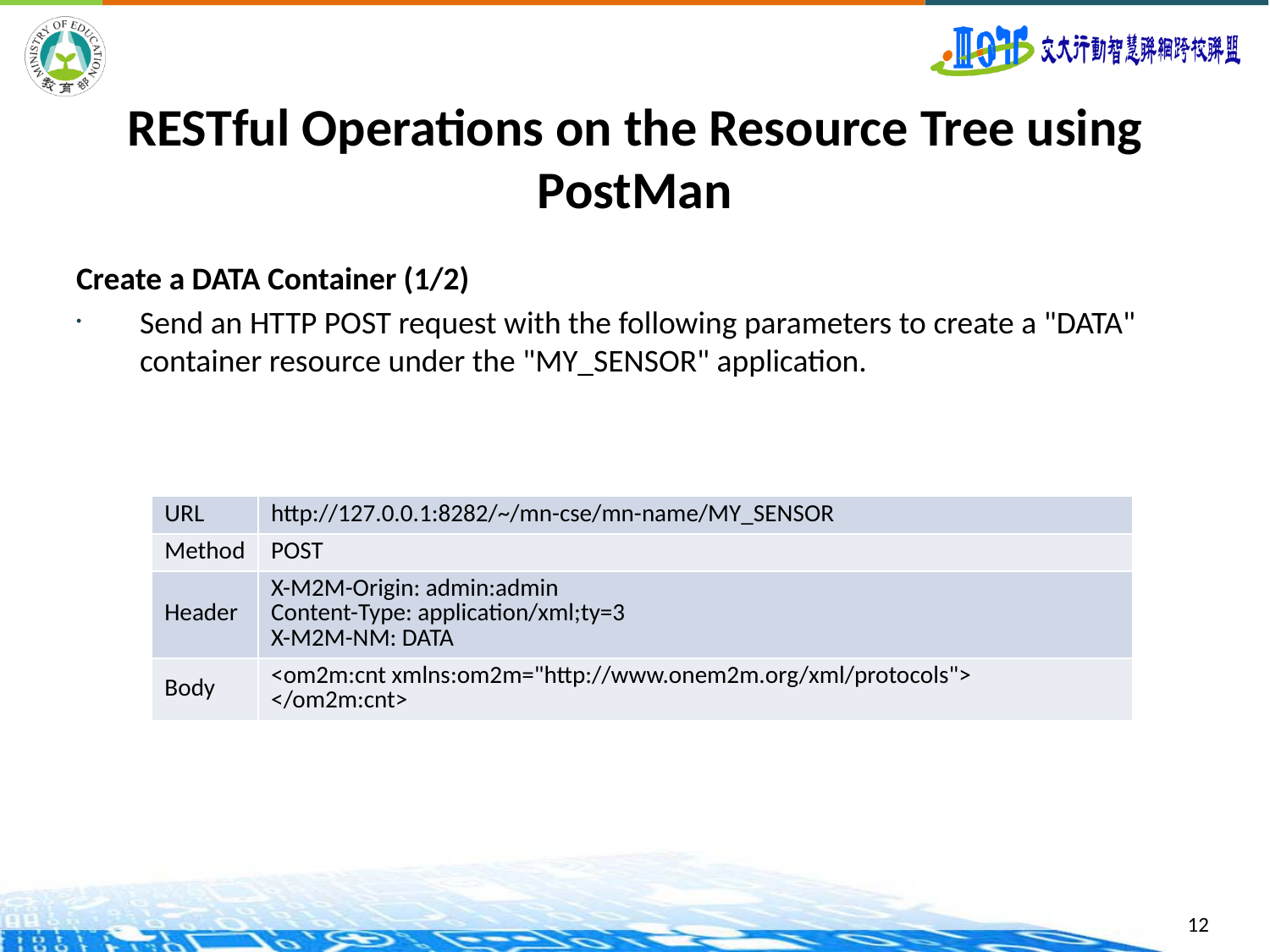

# RESTful Operations on the Resource Tree using PostMan
Create a DATA Container (1/2)
Send an HTTP POST request with the following parameters to create a "DATA" container resource under the "MY_SENSOR" application.
| URL | http://127.0.0.1:8282/~/mn-cse/mn-name/MY\_SENSOR |
| --- | --- |
| Method | POST |
| Header | X-M2M-Origin: admin:admin  Content-Type: application/xml;ty=3  X-M2M-NM: DATA |
| Body | <om2m:cnt xmlns:om2m="http://www.onem2m.org/xml/protocols"> </om2m:cnt> |
12